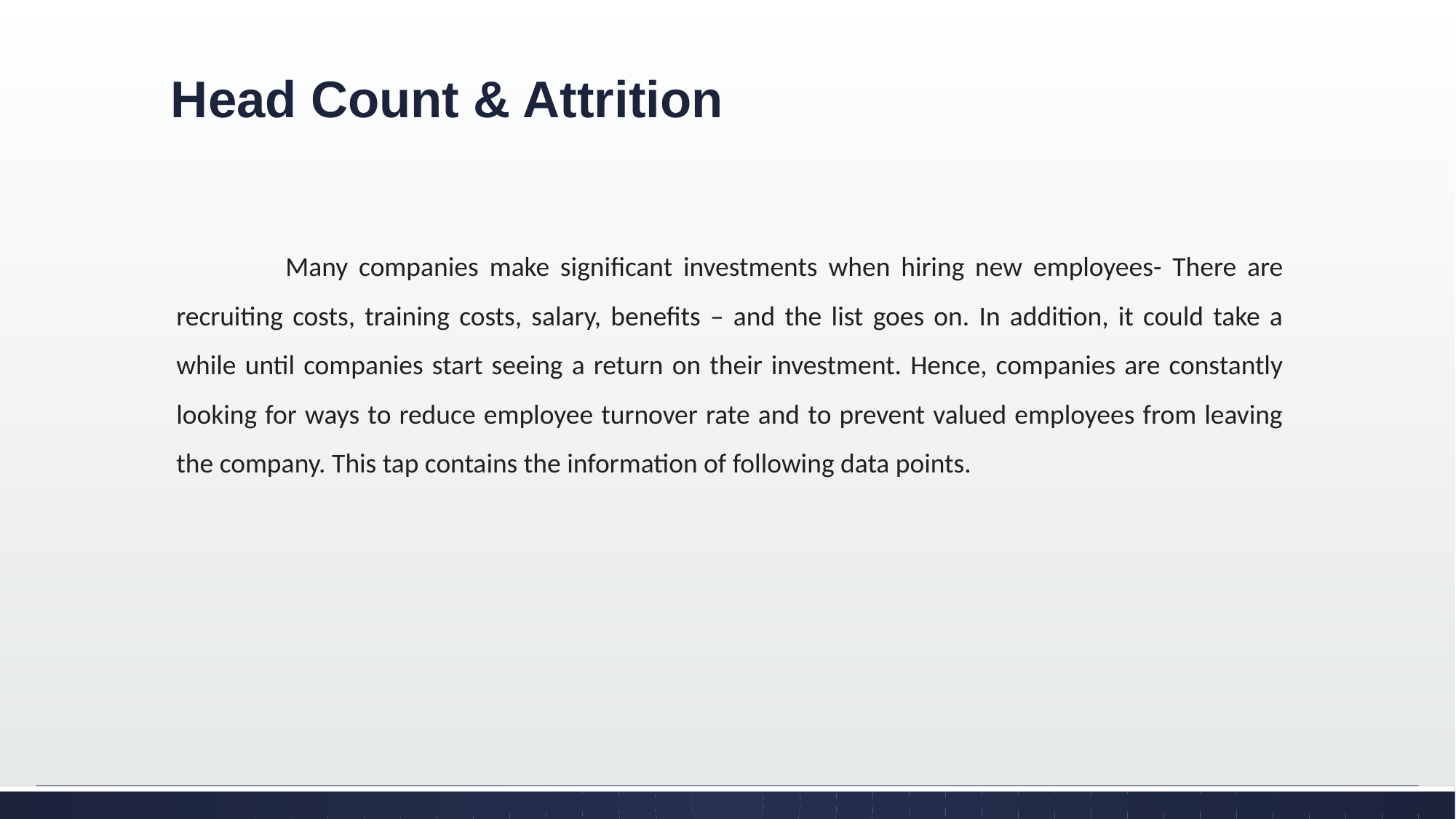

# Head Count & Attrition
	Many companies make significant investments when hiring new employees- There are recruiting costs, training costs, salary, benefits – and the list goes on. In addition, it could take a while until companies start seeing a return on their investment. Hence, companies are constantly looking for ways to reduce employee turnover rate and to prevent valued employees from leaving the company. This tap contains the information of following data points.